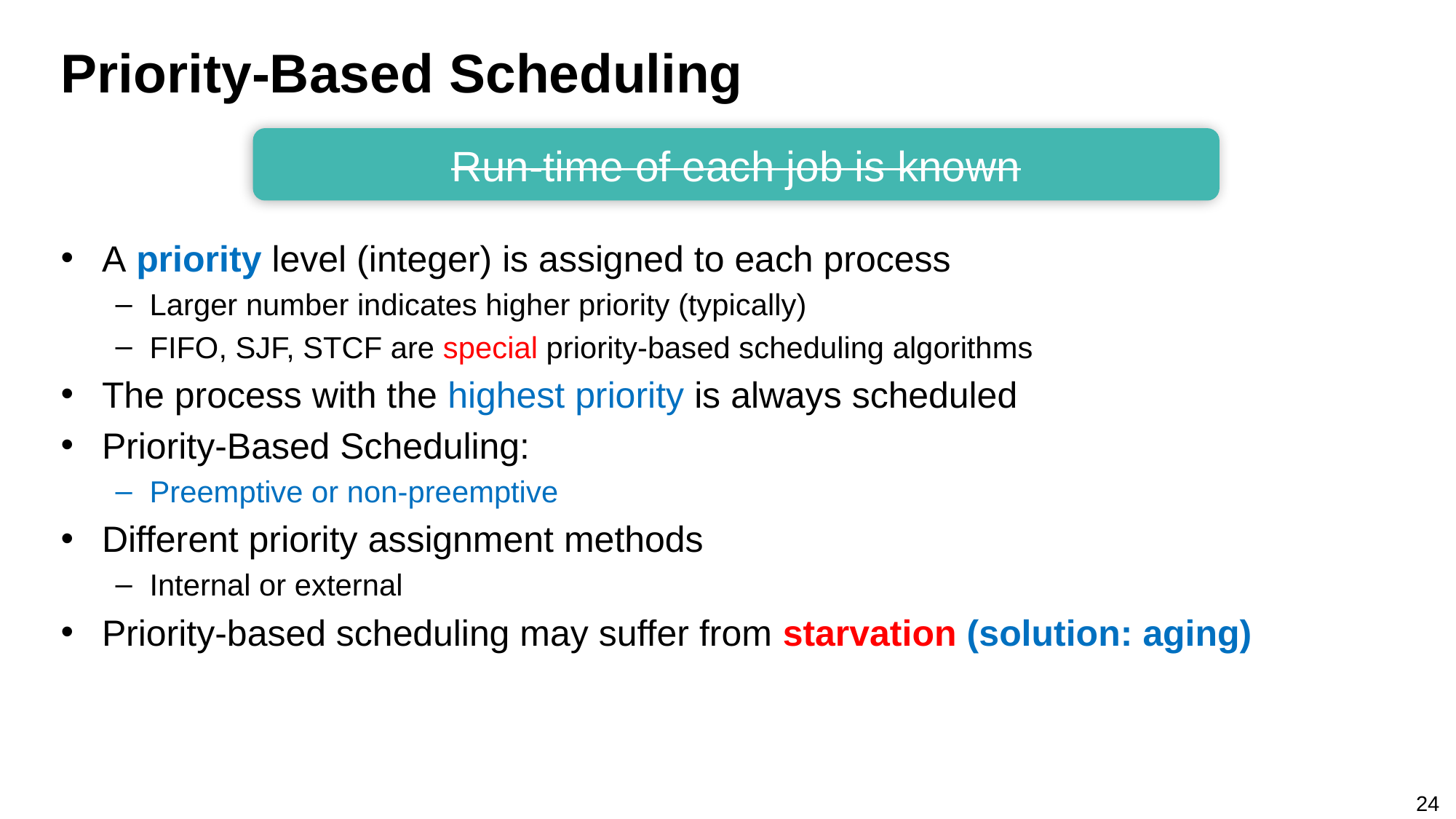

# Priority-Based Scheduling
Run-time of each job is known

A priority level (integer) is assigned to each process
Larger number indicates higher priority (typically)
FIFO, SJF, STCF are special priority-based scheduling algorithms
The process with the highest priority is always scheduled
Priority-Based Scheduling:
Preemptive or non-preemptive
Different priority assignment methods
Internal or external
Priority-based scheduling may suffer from starvation (solution: aging)
24